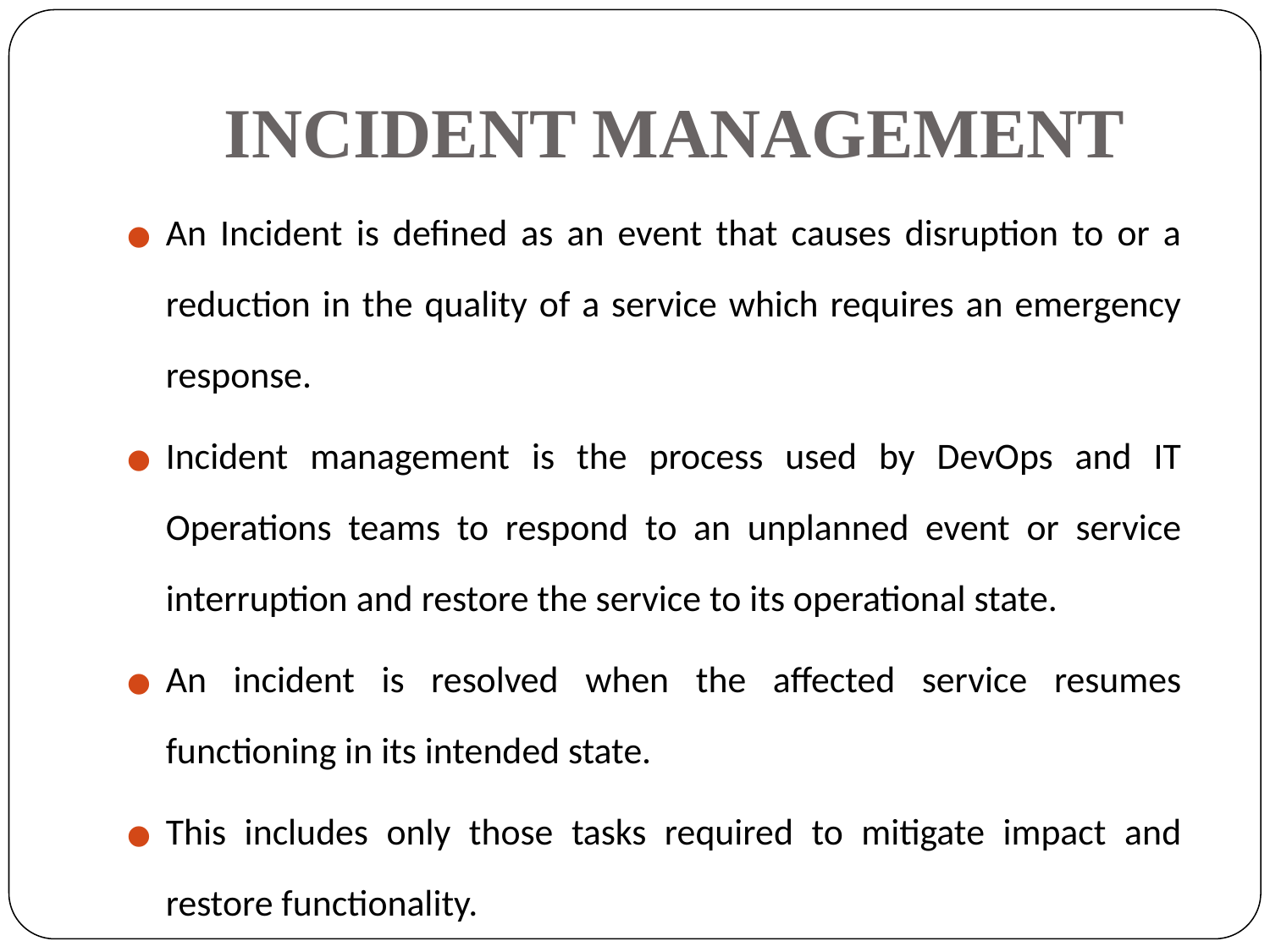

# INCIDENT MANAGEMENT
An Incident is defined as an event that causes disruption to or a reduction in the quality of a service which requires an emergency response.
Incident management is the process used by DevOps and IT Operations teams to respond to an unplanned event or service interruption and restore the service to its operational state.
An incident is resolved when the affected service resumes functioning in its intended state.
This includes only those tasks required to mitigate impact and restore functionality.